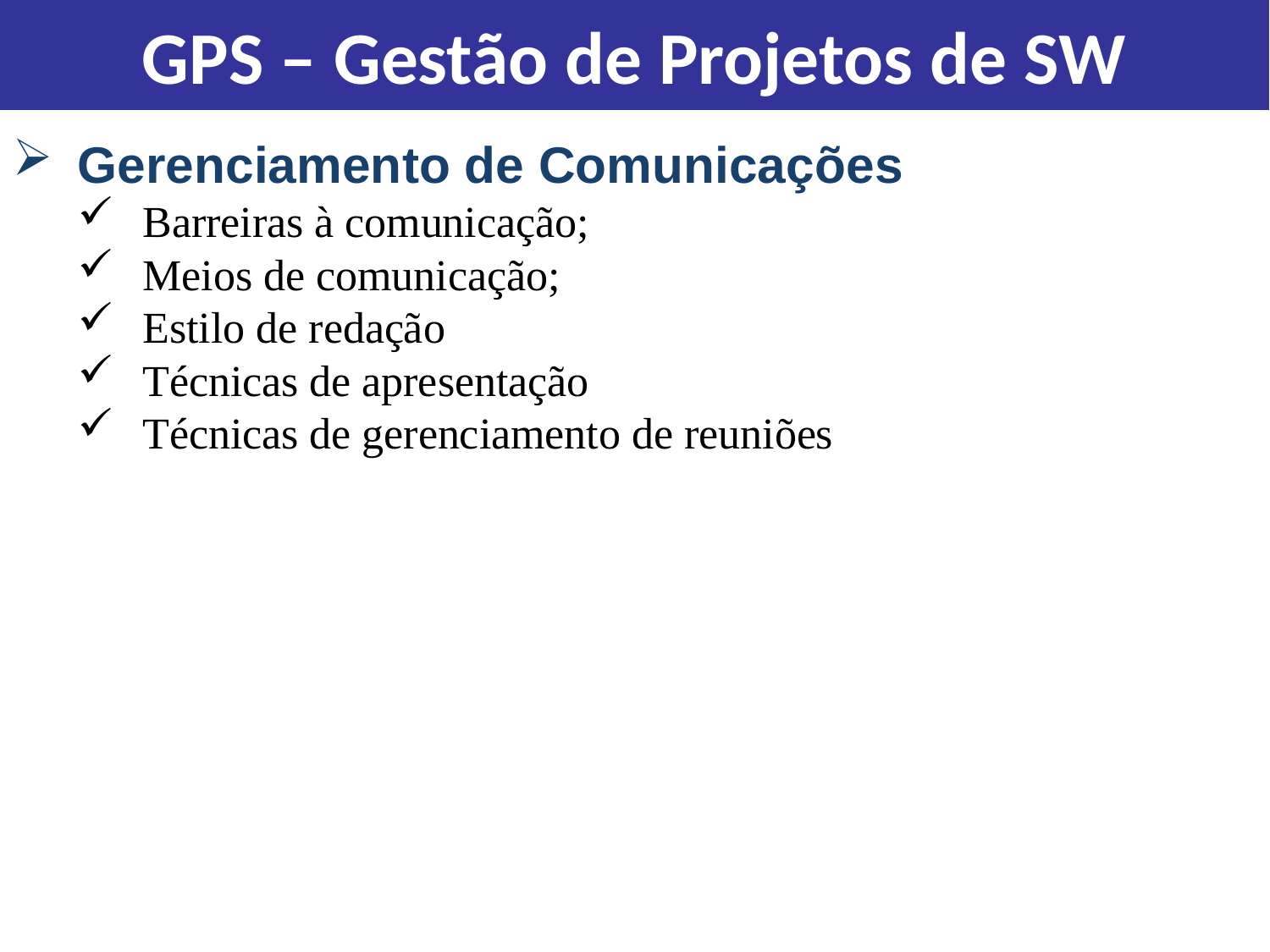

GPS – Gestão de Projetos de SW
Gerenciamento de Comunicações
Barreiras à comunicação;
Meios de comunicação;
Estilo de redação
Técnicas de apresentação
Técnicas de gerenciamento de reuniões